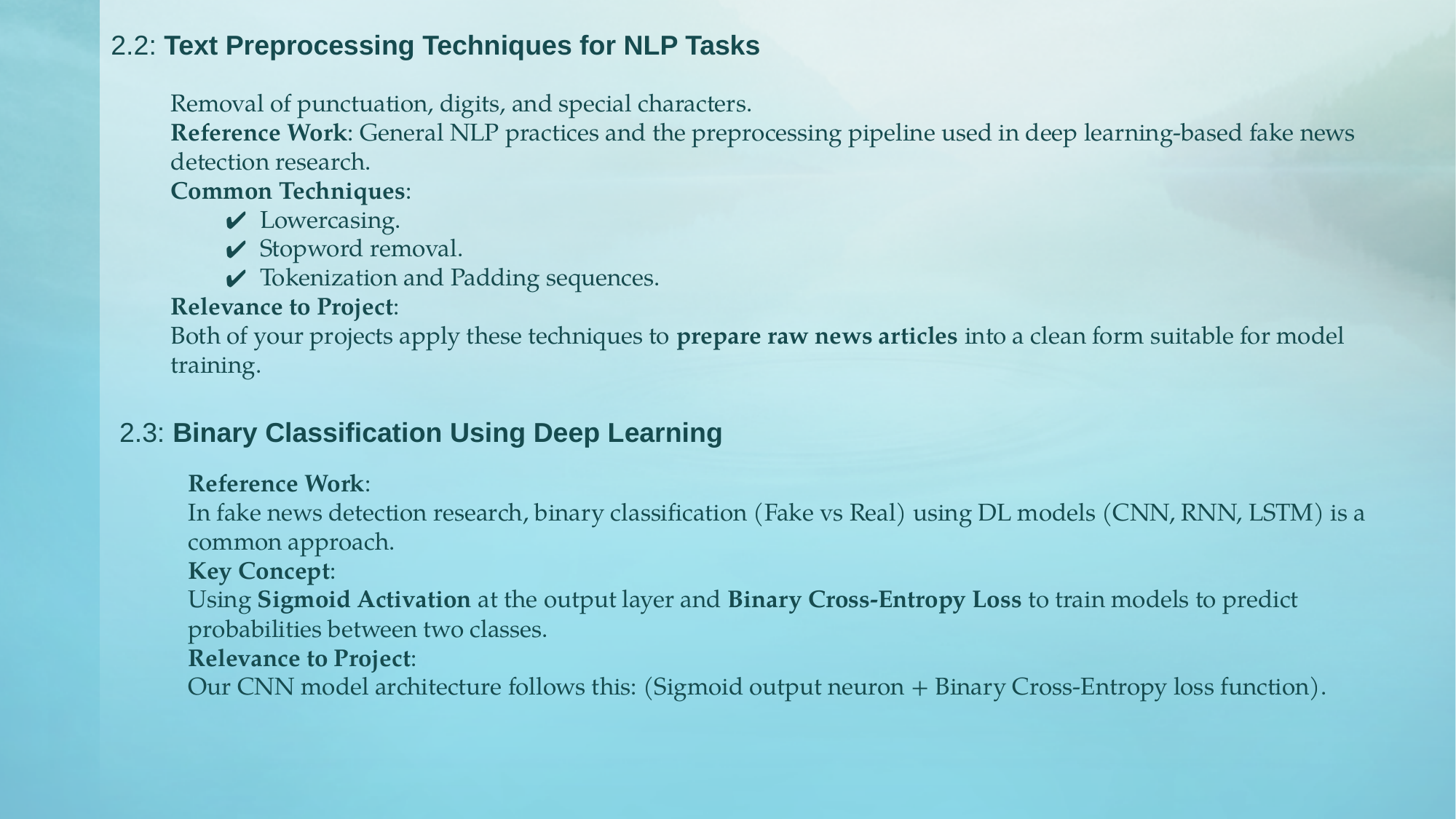

2.2: Text Preprocessing Techniques for NLP Tasks
Removal of punctuation, digits, and special characters.
Reference Work: General NLP practices and the preprocessing pipeline used in deep learning-based fake news detection research.
Common Techniques:
Lowercasing.
Stopword removal.
Tokenization and Padding sequences.
Relevance to Project:
Both of your projects apply these techniques to prepare raw news articles into a clean form suitable for model training.

2.3: Binary Classification Using Deep Learning
Reference Work:
In fake news detection research, binary classification (Fake vs Real) using DL models (CNN, RNN, LSTM) is a common approach.
Key Concept:
Using Sigmoid Activation at the output layer and Binary Cross-Entropy Loss to train models to predict probabilities between two classes.
Relevance to Project:
Our CNN model architecture follows this: (Sigmoid output neuron + Binary Cross-Entropy loss function).